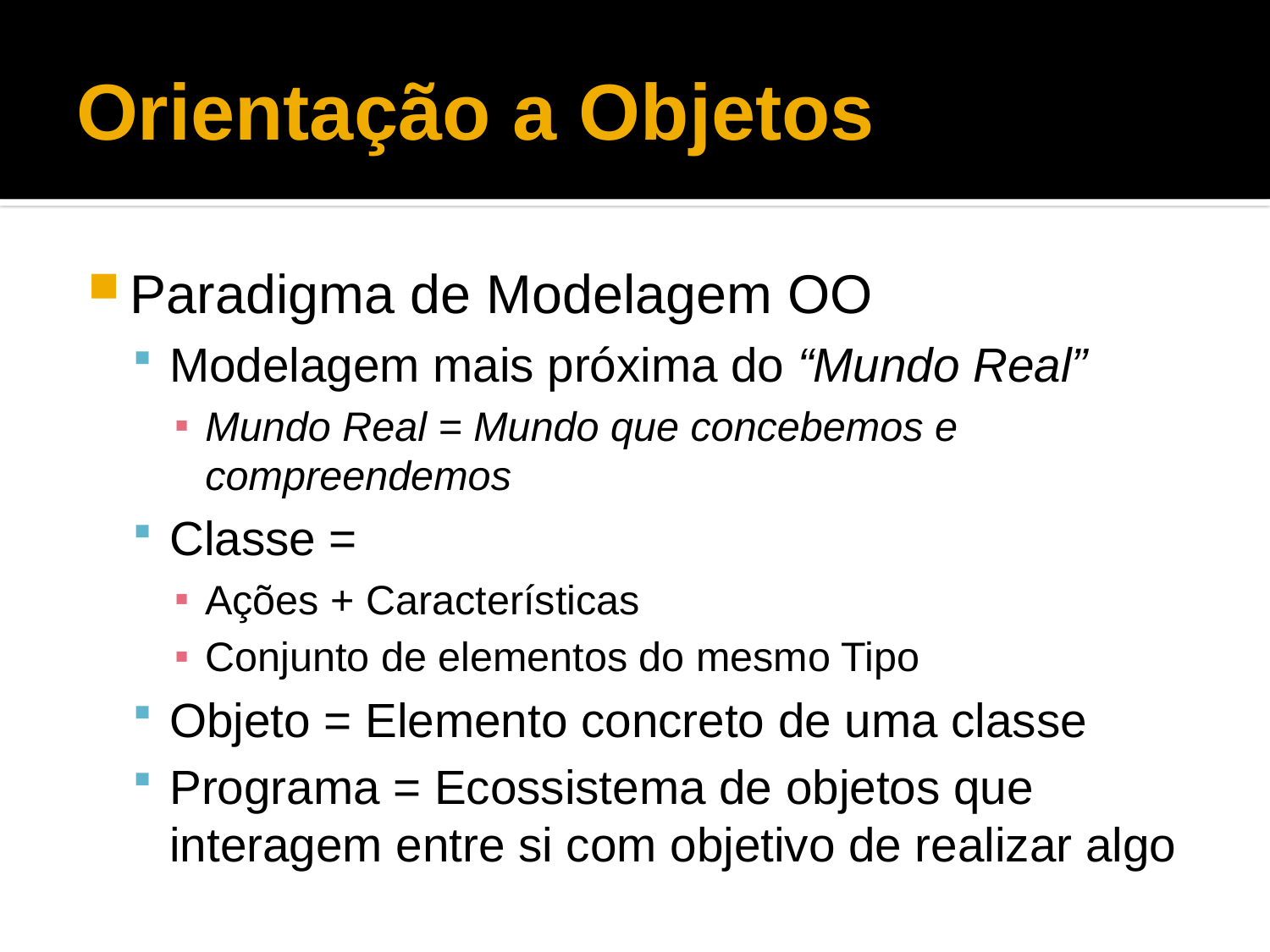

# Orientação a Objetos
Paradigma de Modelagem OO
Modelagem mais próxima do “Mundo Real”
Mundo Real = Mundo que concebemos e compreendemos
Classe =
Ações + Características
Conjunto de elementos do mesmo Tipo
Objeto = Elemento concreto de uma classe
Programa = Ecossistema de objetos que interagem entre si com objetivo de realizar algo